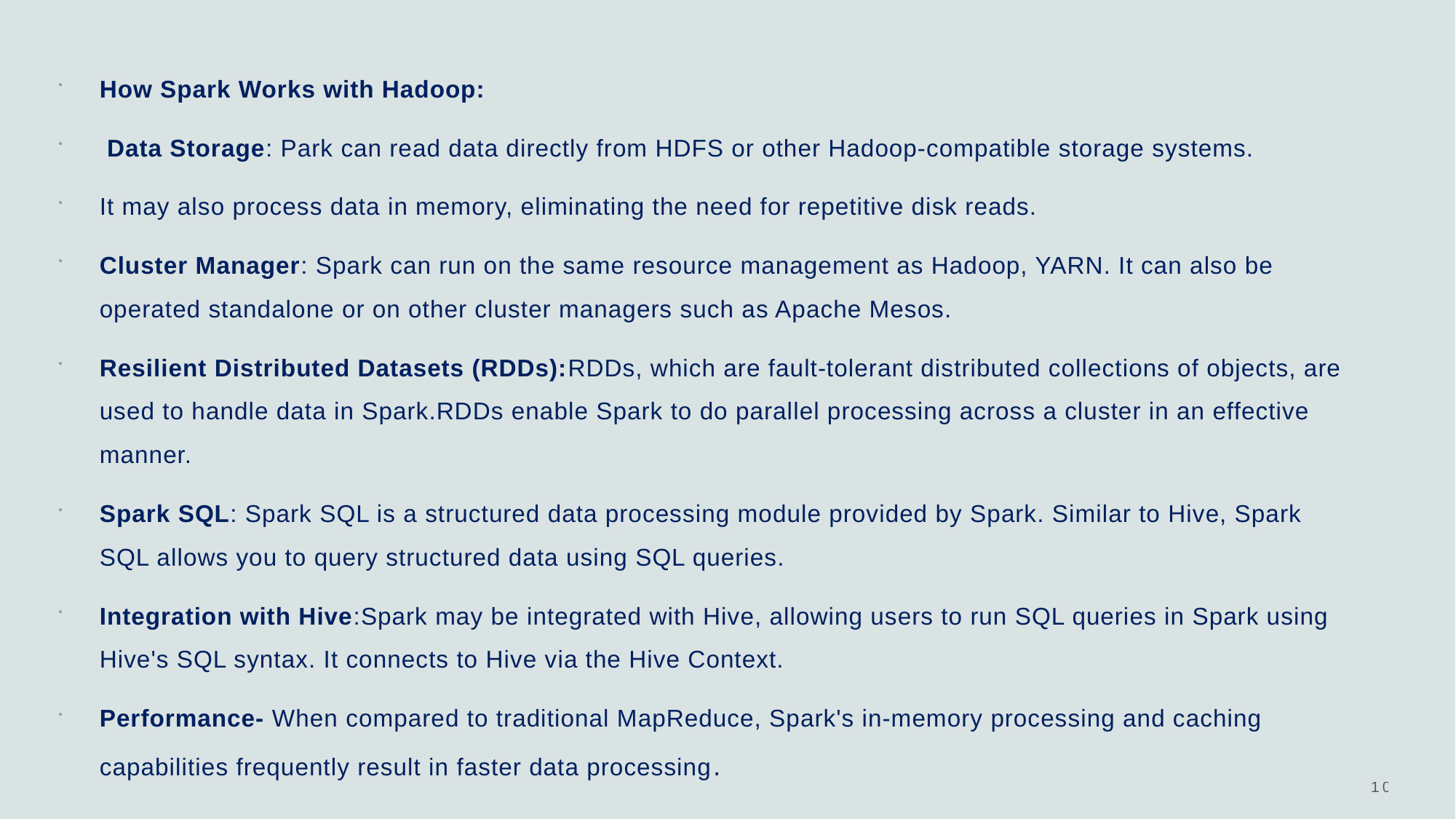

How Spark Works with Hadoop:
 Data Storage: Park can read data directly from HDFS or other Hadoop-compatible storage systems.
It may also process data in memory, eliminating the need for repetitive disk reads.
Cluster Manager: Spark can run on the same resource management as Hadoop, YARN. It can also be operated standalone or on other cluster managers such as Apache Mesos.
Resilient Distributed Datasets (RDDs):RDDs, which are fault-tolerant distributed collections of objects, are used to handle data in Spark.RDDs enable Spark to do parallel processing across a cluster in an effective manner.
Spark SQL: Spark SQL is a structured data processing module provided by Spark. Similar to Hive, Spark SQL allows you to query structured data using SQL queries.
Integration with Hive:Spark may be integrated with Hive, allowing users to run SQL queries in Spark using Hive's SQL syntax. It connects to Hive via the Hive Context.
Performance- When compared to traditional MapReduce, Spark's in-memory processing and caching capabilities frequently result in faster data processing.
10